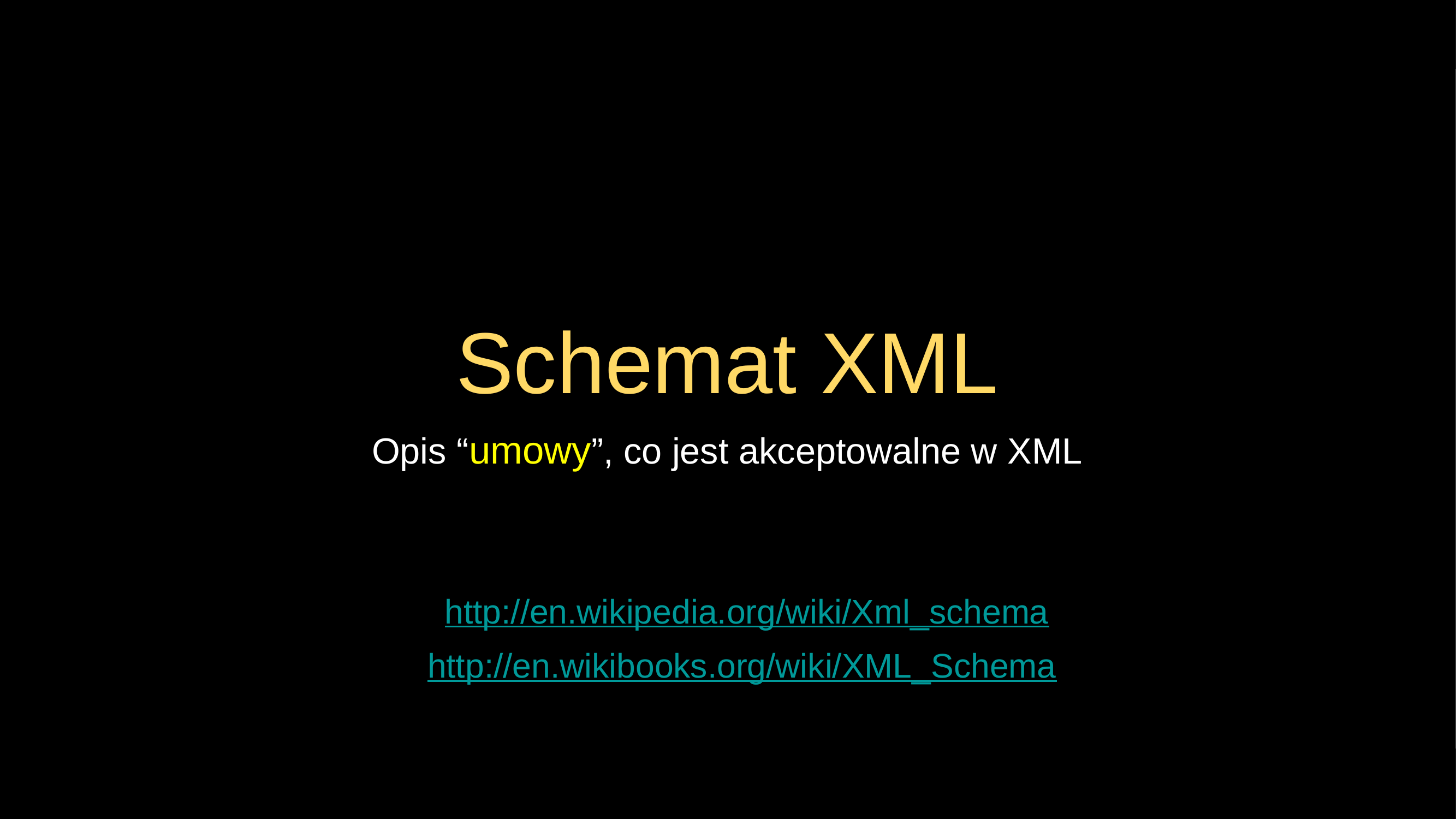

# Schemat XML
Opis “umowy”, co jest akceptowalne w XML
http://en.wikipedia.org/wiki/Xml_schema
http://en.wikibooks.org/wiki/XML_Schema